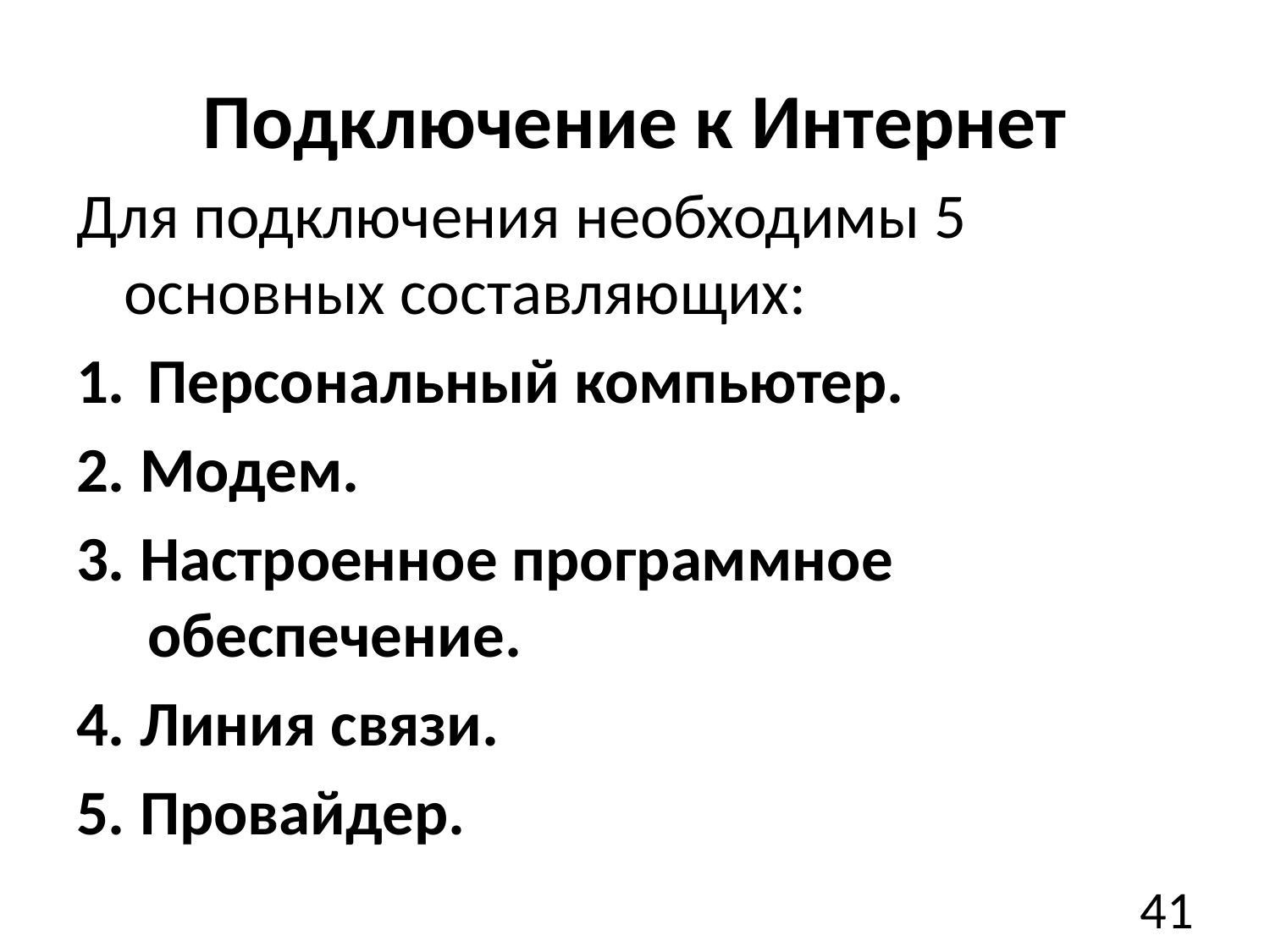

# Подключение к Интернет
Для подключения необходимы 5 основных составляющих:
Персональный компьютер.
2. Модем.
3. Настроенное программное обеспечение.
4. Линия связи.
5. Провайдер.
41